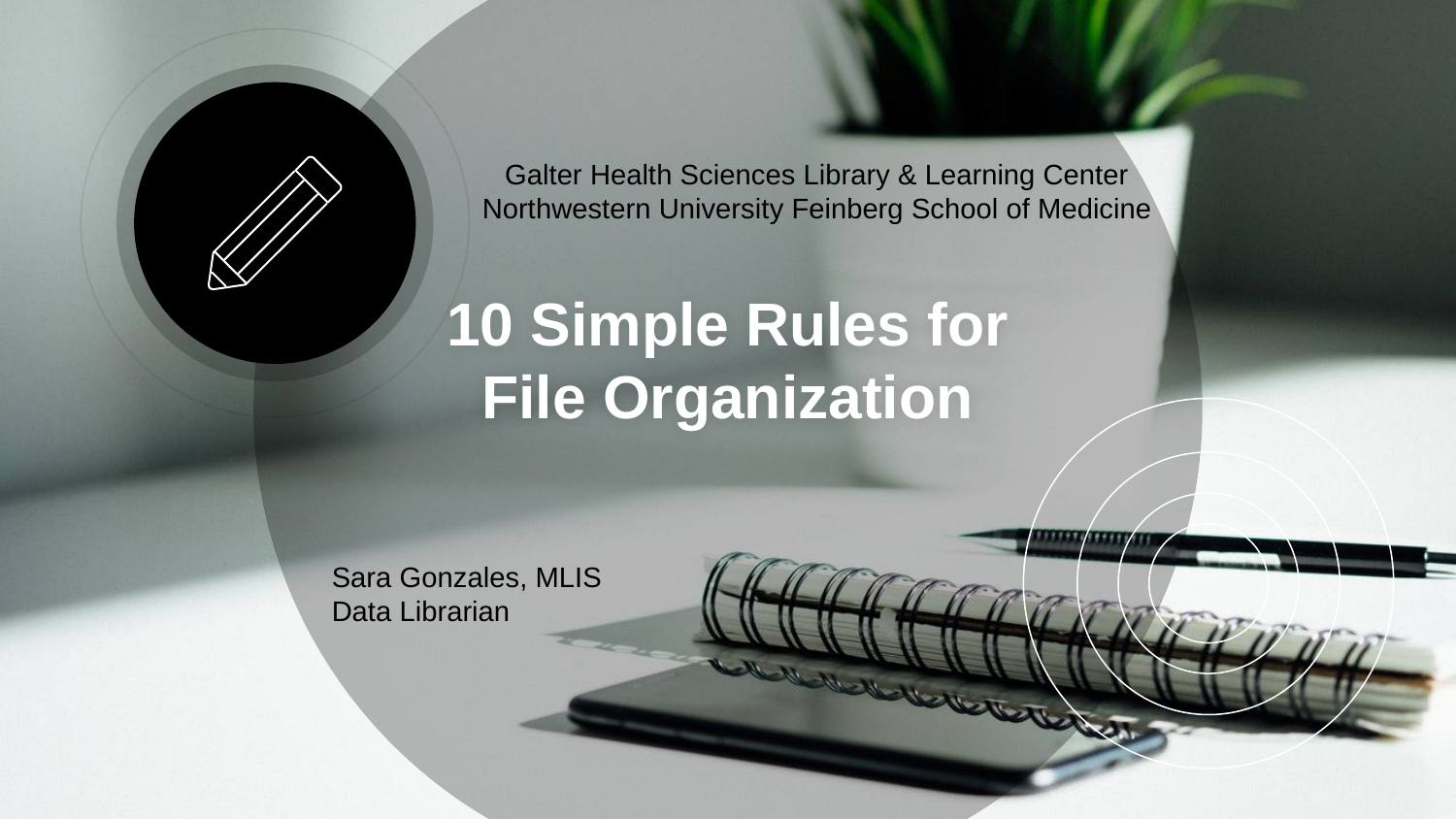

Galter Health Sciences Library & Learning Center
Northwestern University Feinberg School of Medicine

# 10 Simple Rules for File Organization
Sara Gonzales, MLIS
Data Librarian